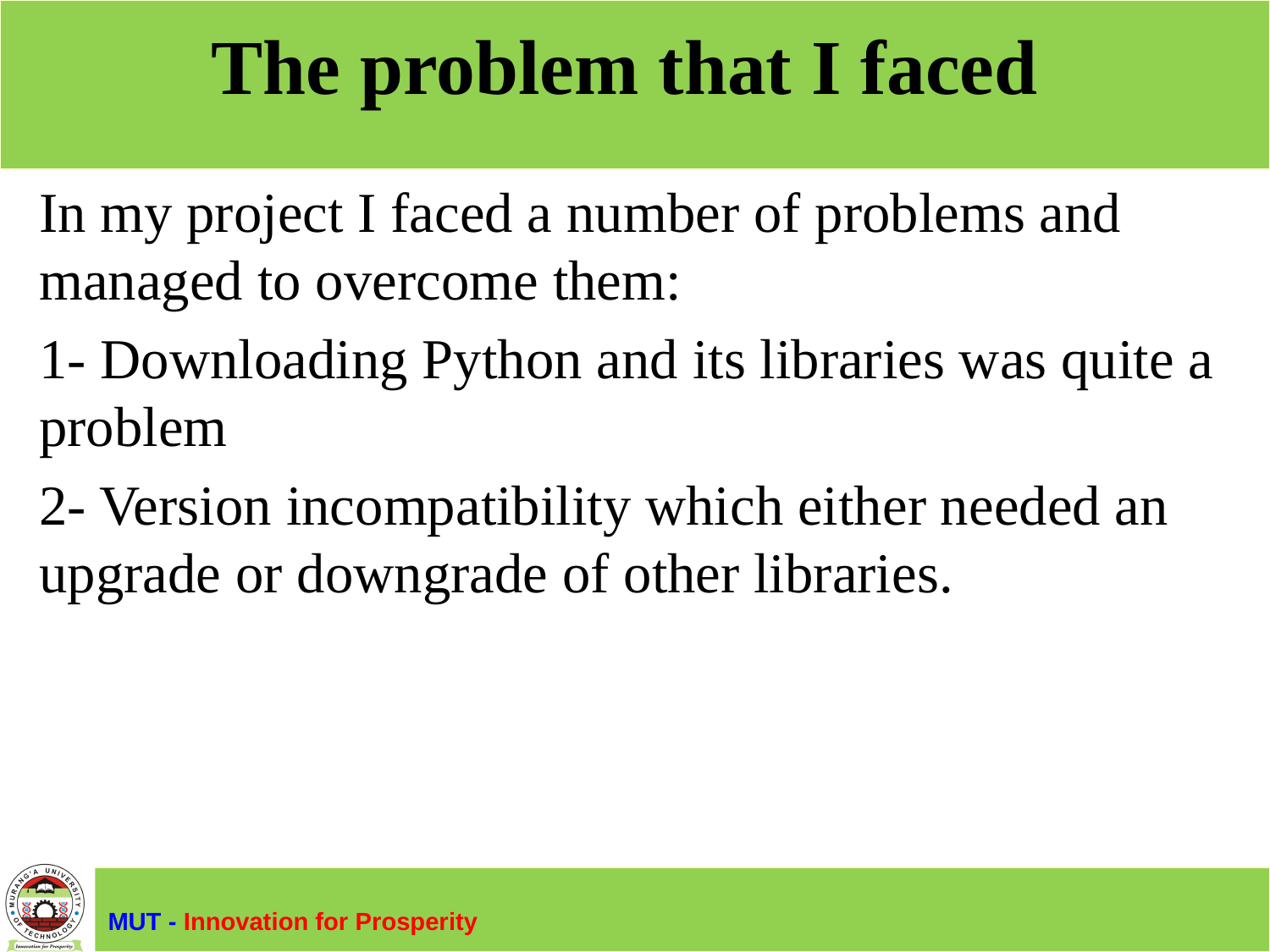

# The problem that I faced
In my project I faced a number of problems and managed to overcome them:
1- Downloading Python and its libraries was quite a problem
2- Version incompatibility which either needed an upgrade or downgrade of other libraries.
MUT - Innovation for Prosperity